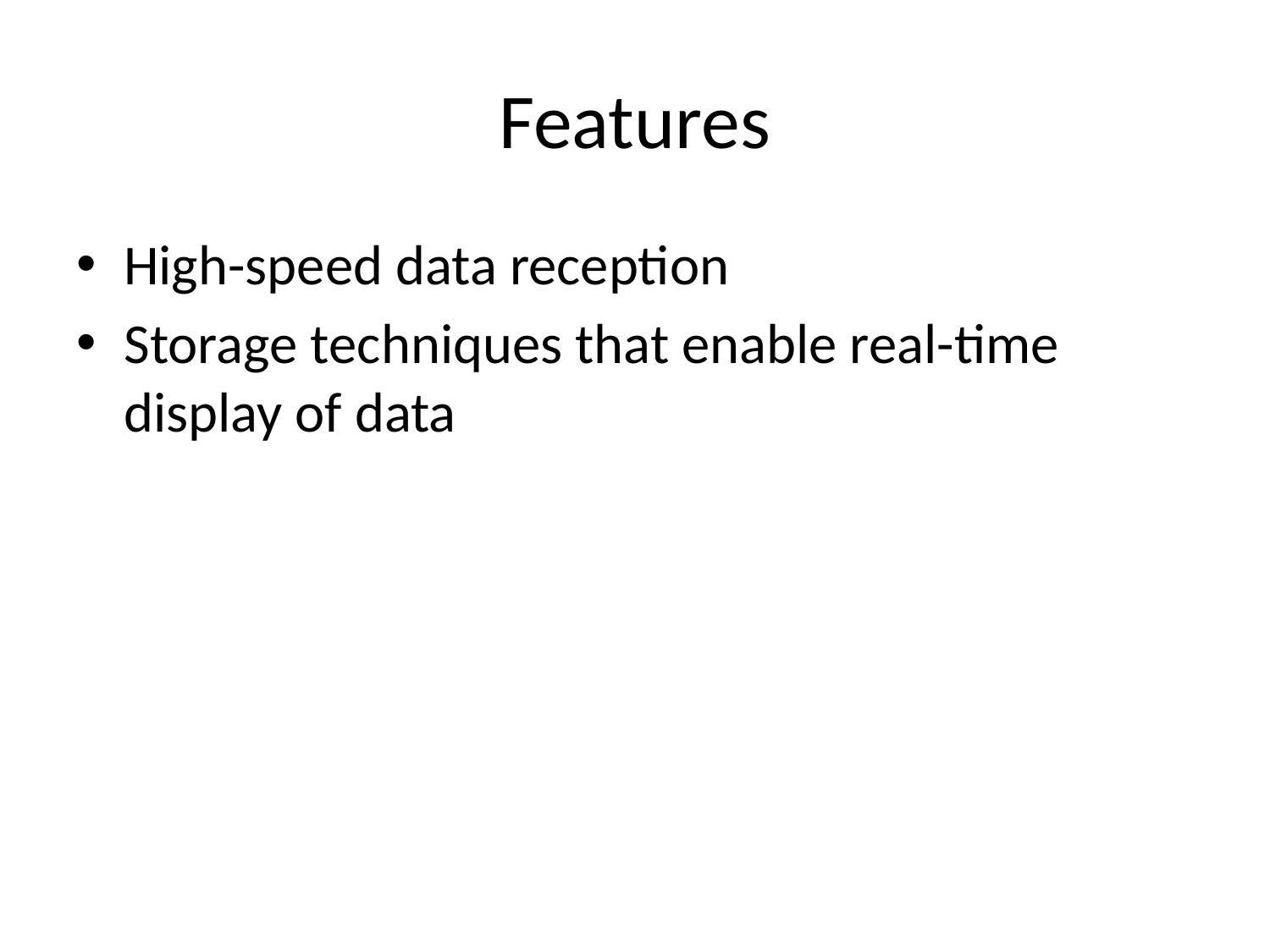

# Features
High-speed data reception
Storage techniques that enable real-time display of data